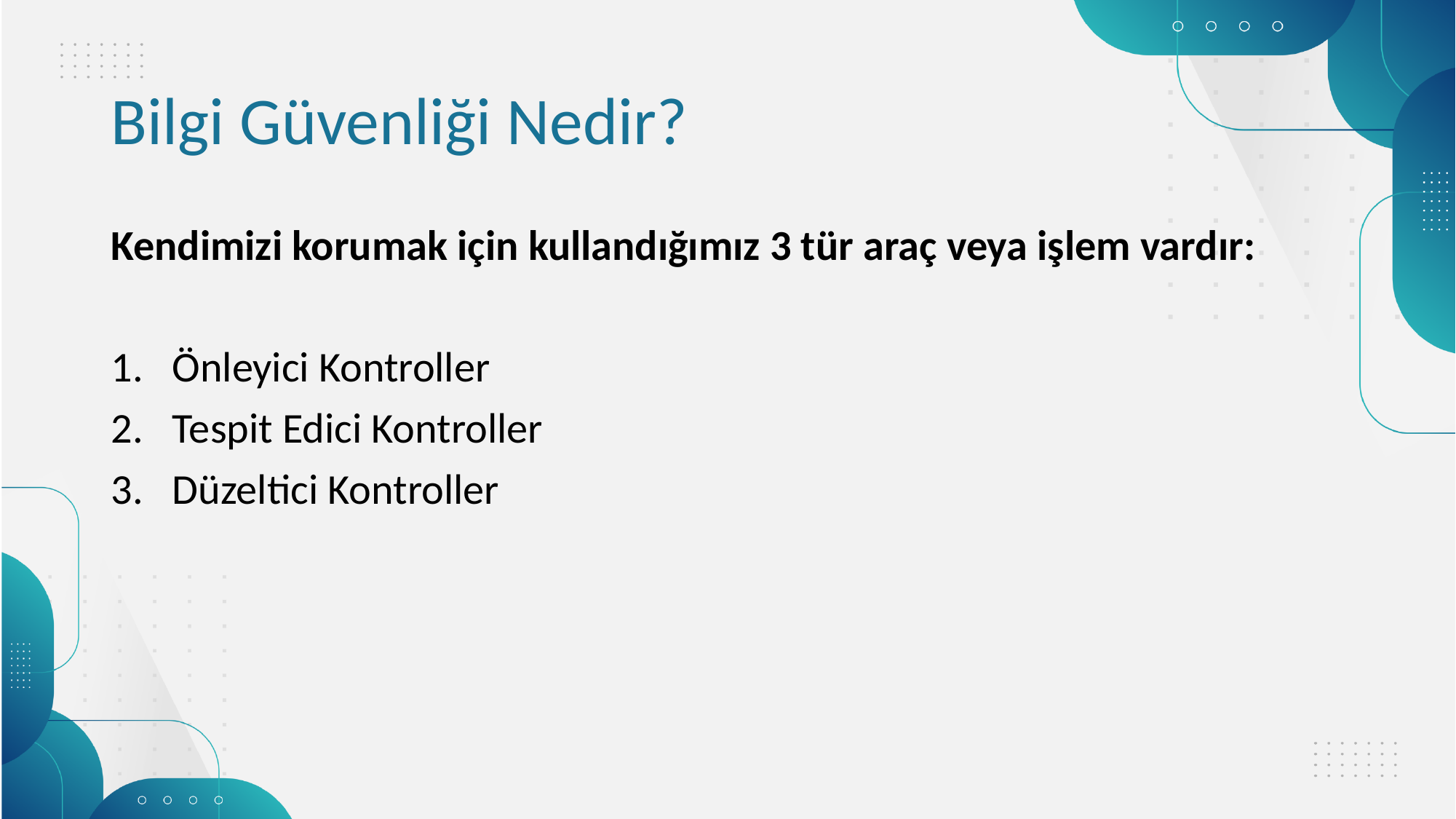

# Bilgi Güvenliği Nedir?
Kendimizi korumak için kullandığımız 3 tür araç veya işlem vardır:

Önleyici Kontroller
Tespit Edici Kontroller
Düzeltici Kontroller